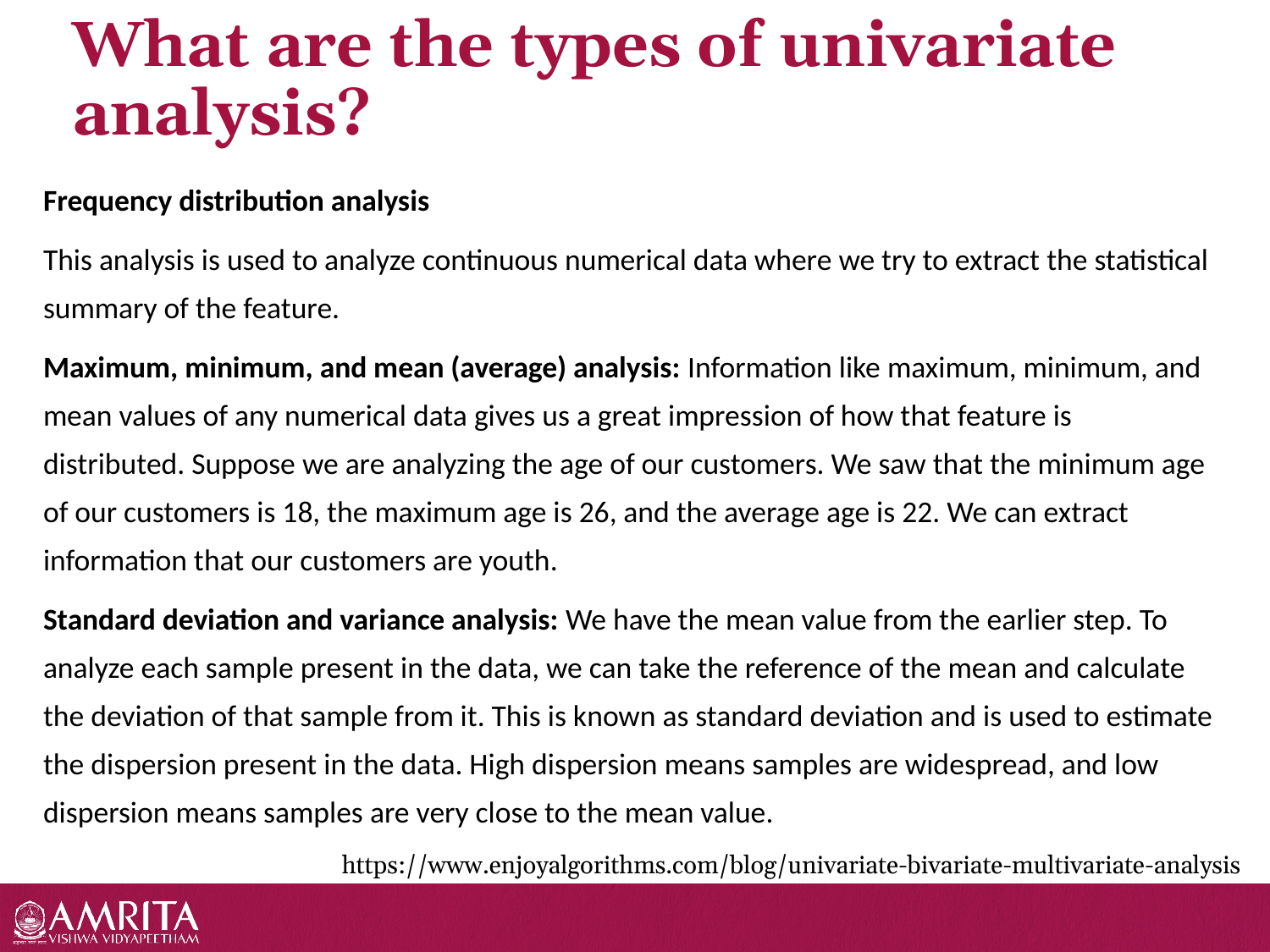

# What are the types of univariate analysis?
Frequency distribution analysis
This analysis is used to analyze continuous numerical data where we try to extract the statistical summary of the feature.
Maximum, minimum, and mean (average) analysis: Information like maximum, minimum, and mean values of any numerical data gives us a great impression of how that feature is distributed. Suppose we are analyzing the age of our customers. We saw that the minimum age of our customers is 18, the maximum age is 26, and the average age is 22. We can extract information that our customers are youth.
Standard deviation and variance analysis: We have the mean value from the earlier step. To analyze each sample present in the data, we can take the reference of the mean and calculate the deviation of that sample from it. This is known as standard deviation and is used to estimate the dispersion present in the data. High dispersion means samples are widespread, and low dispersion means samples are very close to the mean value.
https://www.enjoyalgorithms.com/blog/univariate-bivariate-multivariate-analysis